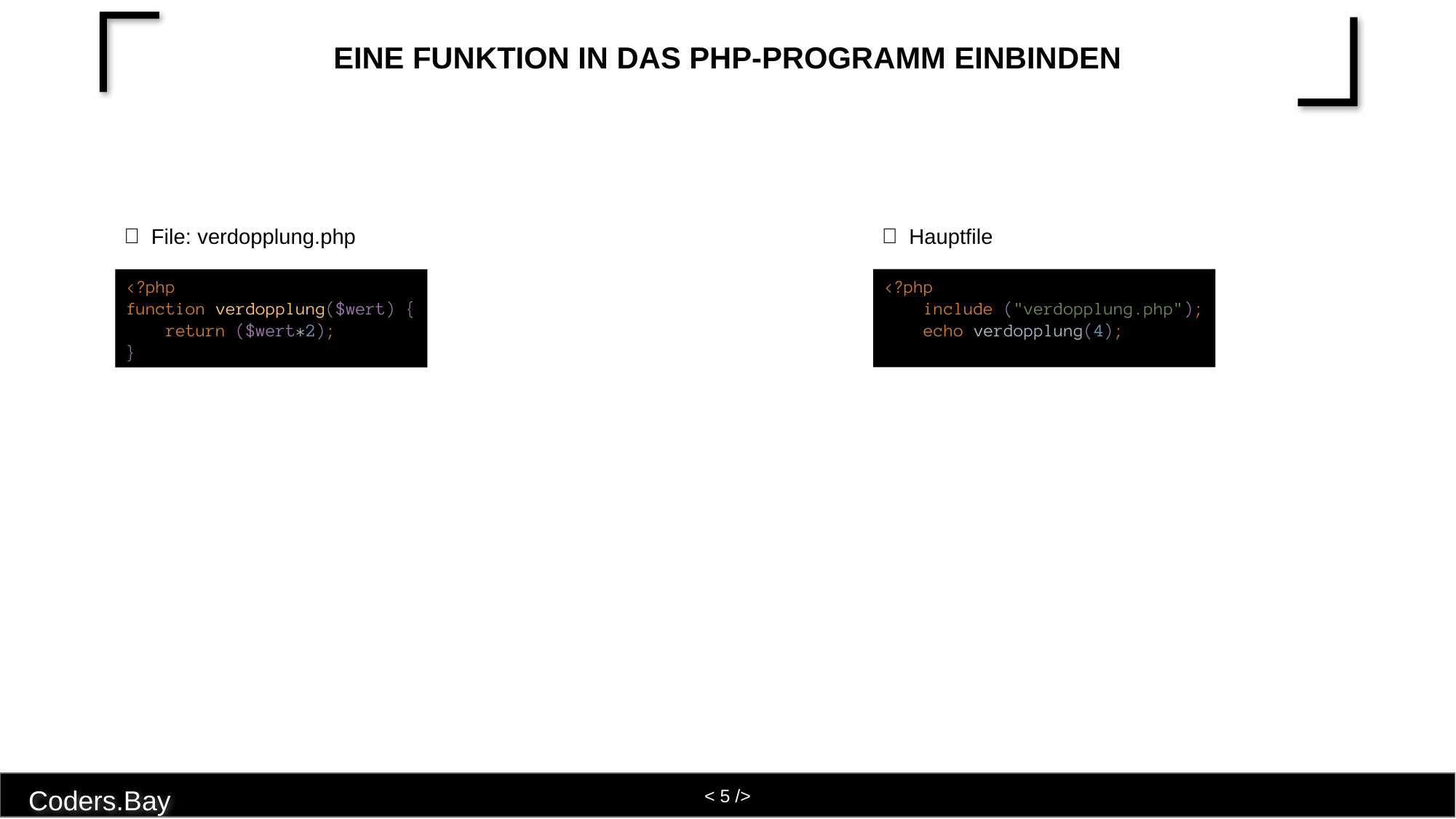

# Eine Funktion in das PHP-Programm einbinden
File: verdopplung.php
Hauptfile
<?php
    include ("verdopplung.php");
    echo verdopplung(4);
<?php
function verdopplung($wert) {
    return ($wert*2);
}